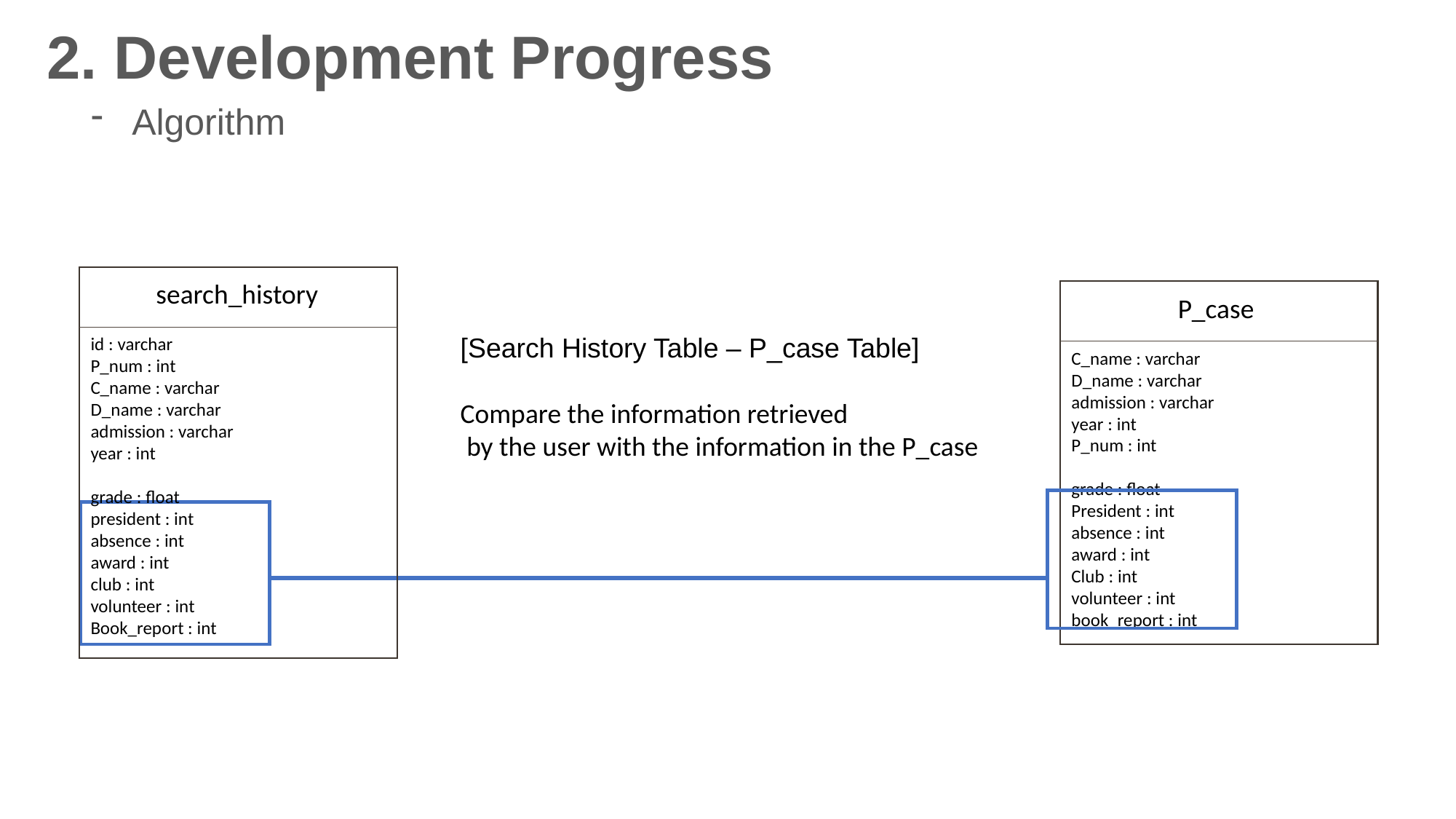

2. Development Progress
Algorithm

search_history

P_case
[Search History Table – P_case Table]

Compare the information retrieved
 by the user with the information in the P_case

id : varchar
P_num : int
C_name : varchar
D_name : varchar
admission : varchar
year : int

grade : float
president : int
absence : int
award : int
club : int
volunteer : int
Book_report : int
C_name : varchar
D_name : varchar
admission : varchar
year : int
P_num : int

grade : float
President : int
absence : int
award : int
Club : int
volunteer : int
book_report : int